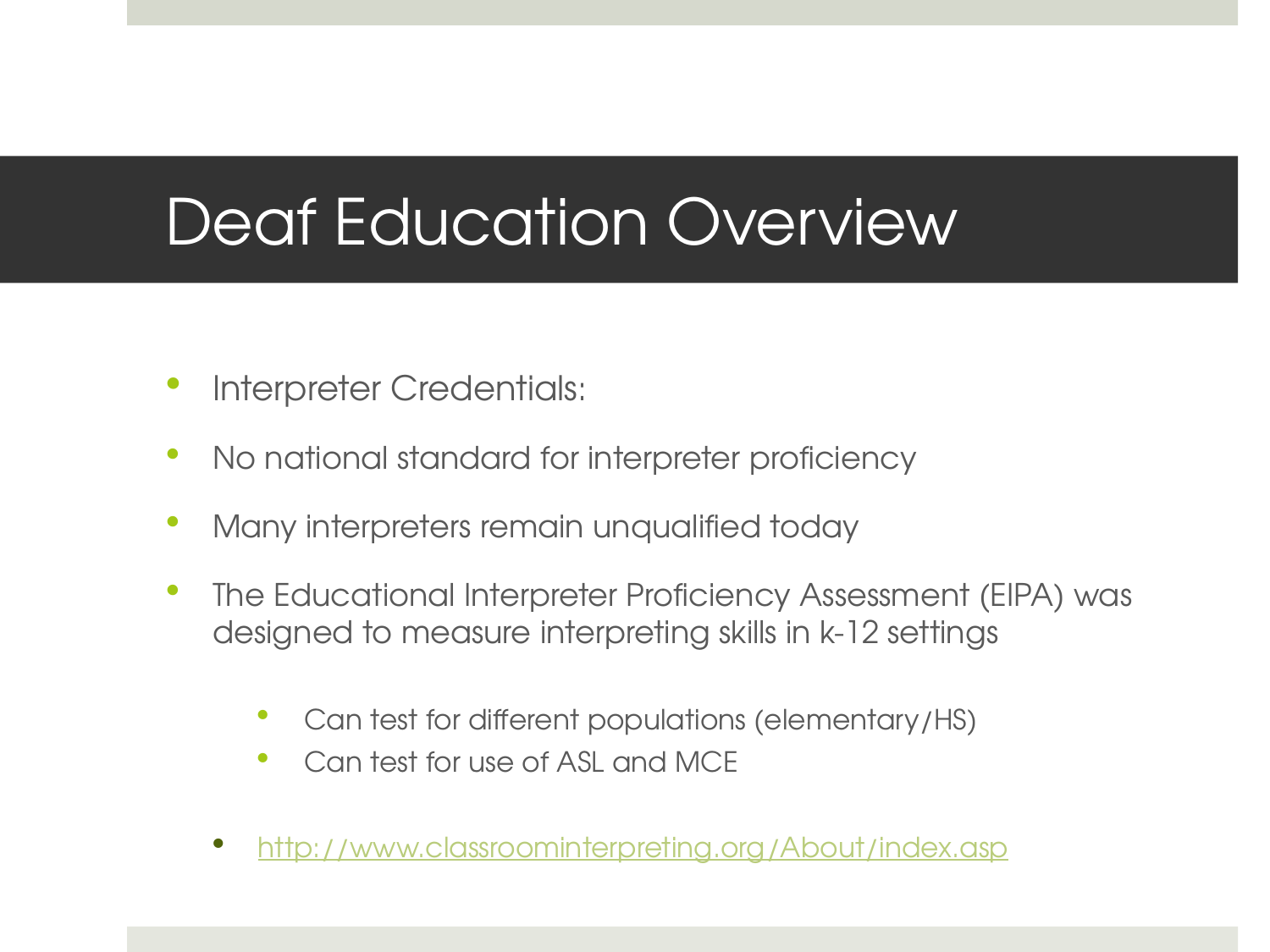

# Deaf Education Overview
Interpreter Credentials:
No national standard for interpreter proficiency
Many interpreters remain unqualified today
The Educational Interpreter Proficiency Assessment (EIPA) was designed to measure interpreting skills in k-12 settings

Can test for different populations (elementary/HS)
Can test for use of ASL and MCE

http://www.classroominterpreting.org/About/index.asp